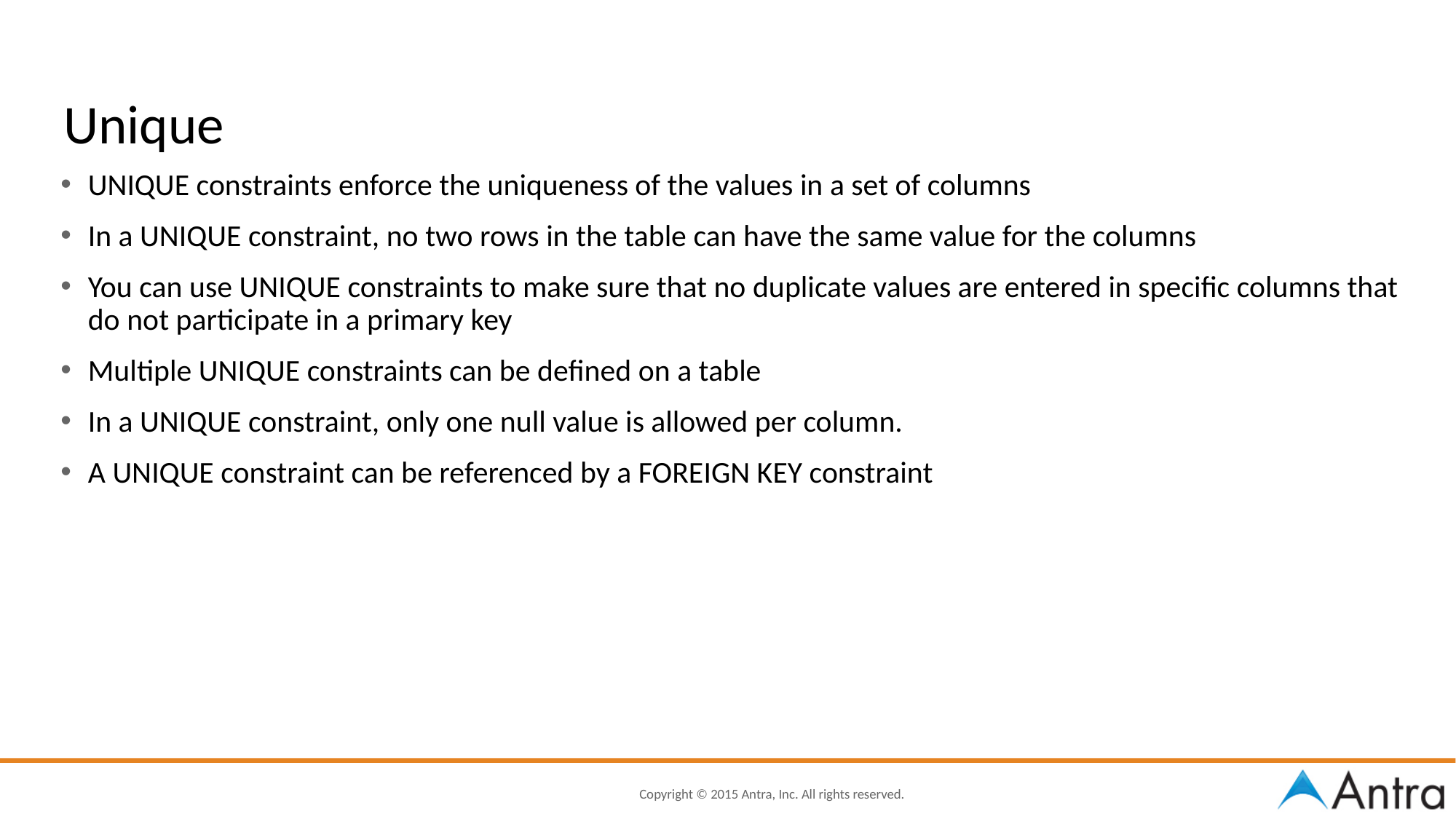

# Unique
UNIQUE constraints enforce the uniqueness of the values in a set of columns
In a UNIQUE constraint, no two rows in the table can have the same value for the columns
You can use UNIQUE constraints to make sure that no duplicate values are entered in specific columns that do not participate in a primary key
Multiple UNIQUE constraints can be defined on a table
In a UNIQUE constraint, only one null value is allowed per column.
A UNIQUE constraint can be referenced by a FOREIGN KEY constraint